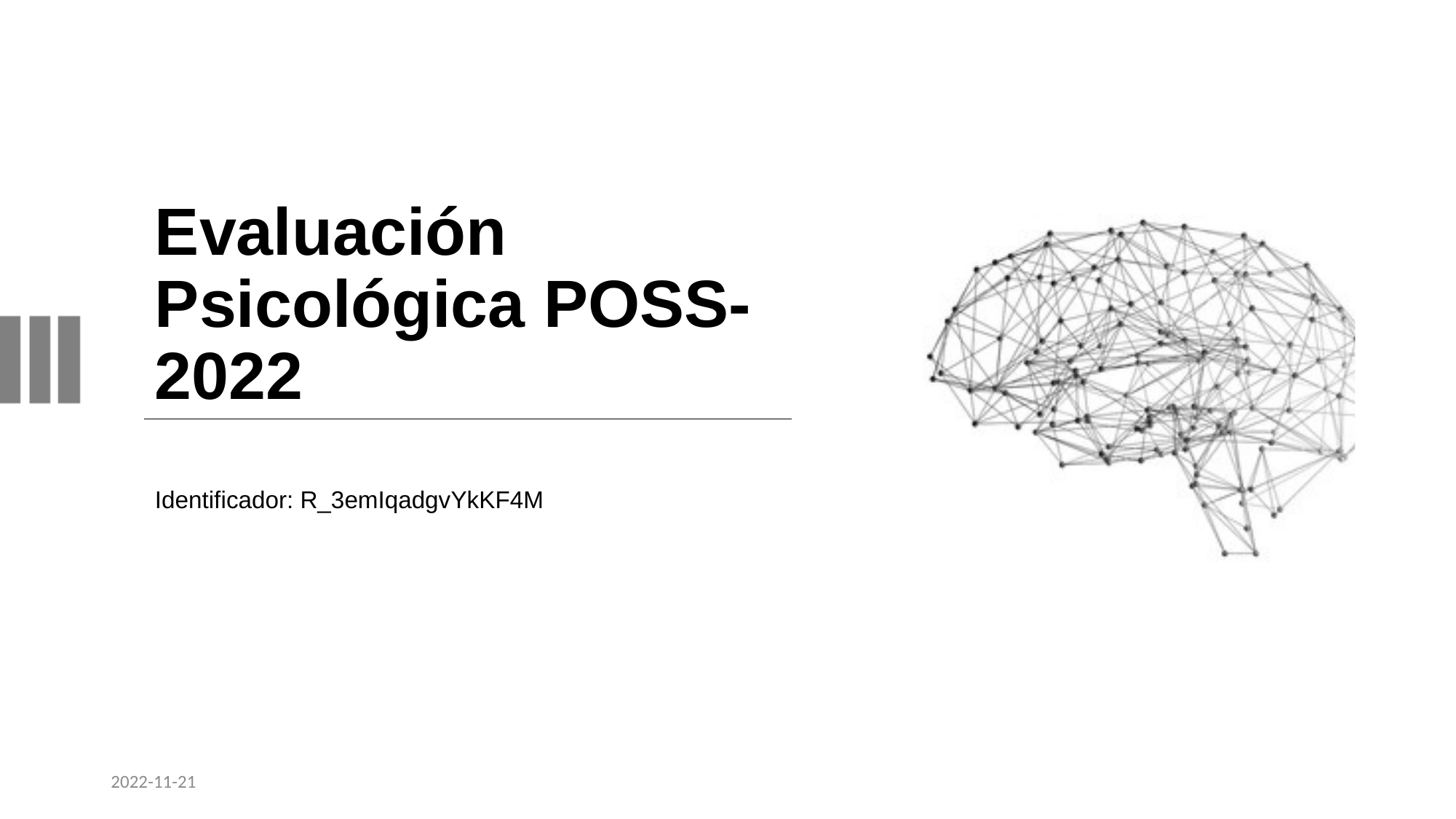

# Evaluación Psicológica POSS-2022
Identificador: R_3emIqadgvYkKF4M
2022-11-21